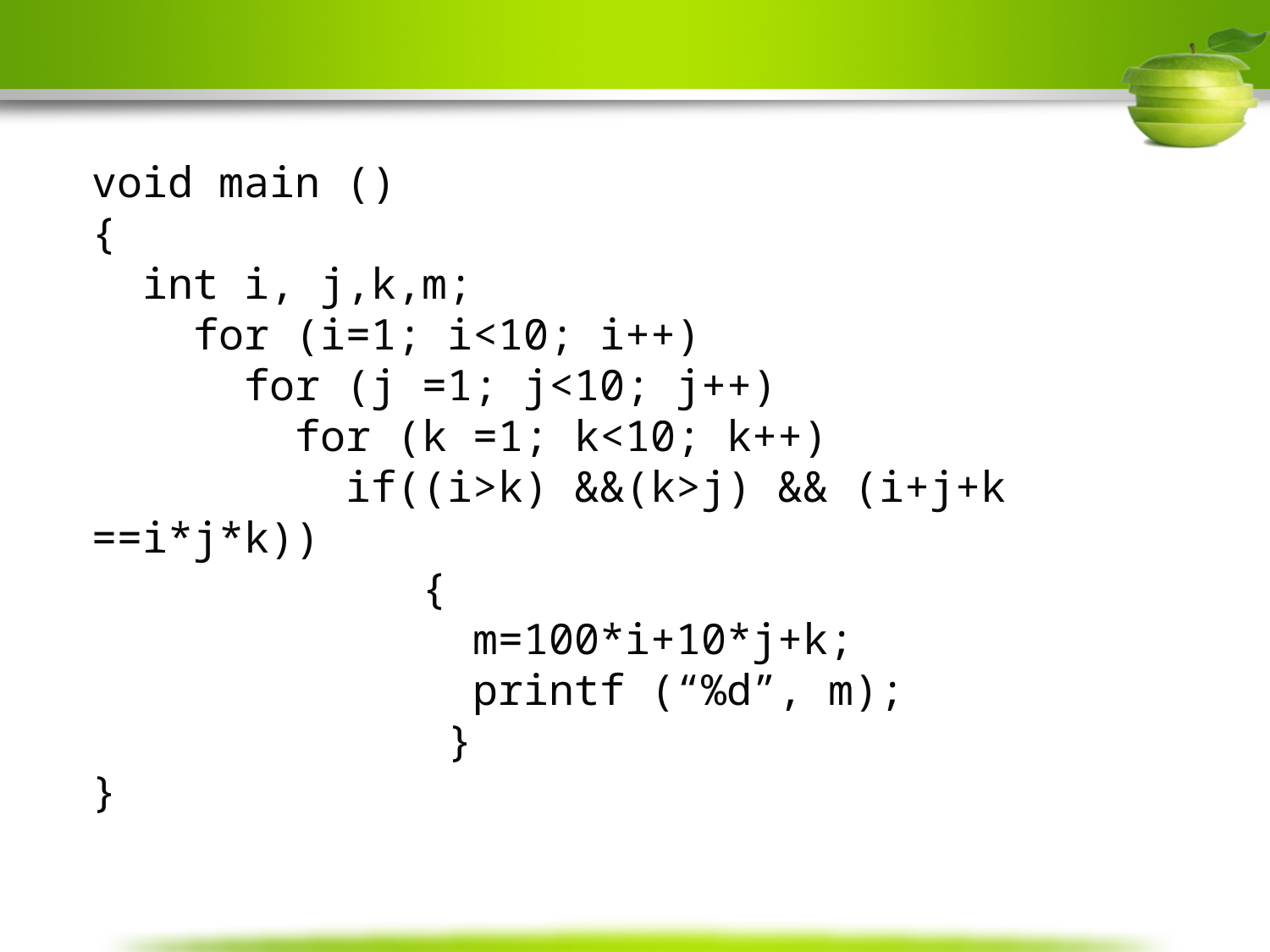

void main ()
{
  int i, j,k,m;
    for (i=1; i<10; i++)
      for (j =1; j<10; j++)
        for (k =1; k<10; k++)
          if((i>k) &&(k>j) && (i+j+k ==i*j*k))
             {
               m=100*i+10*j+k;
               printf (“%d”, m);
              }
}